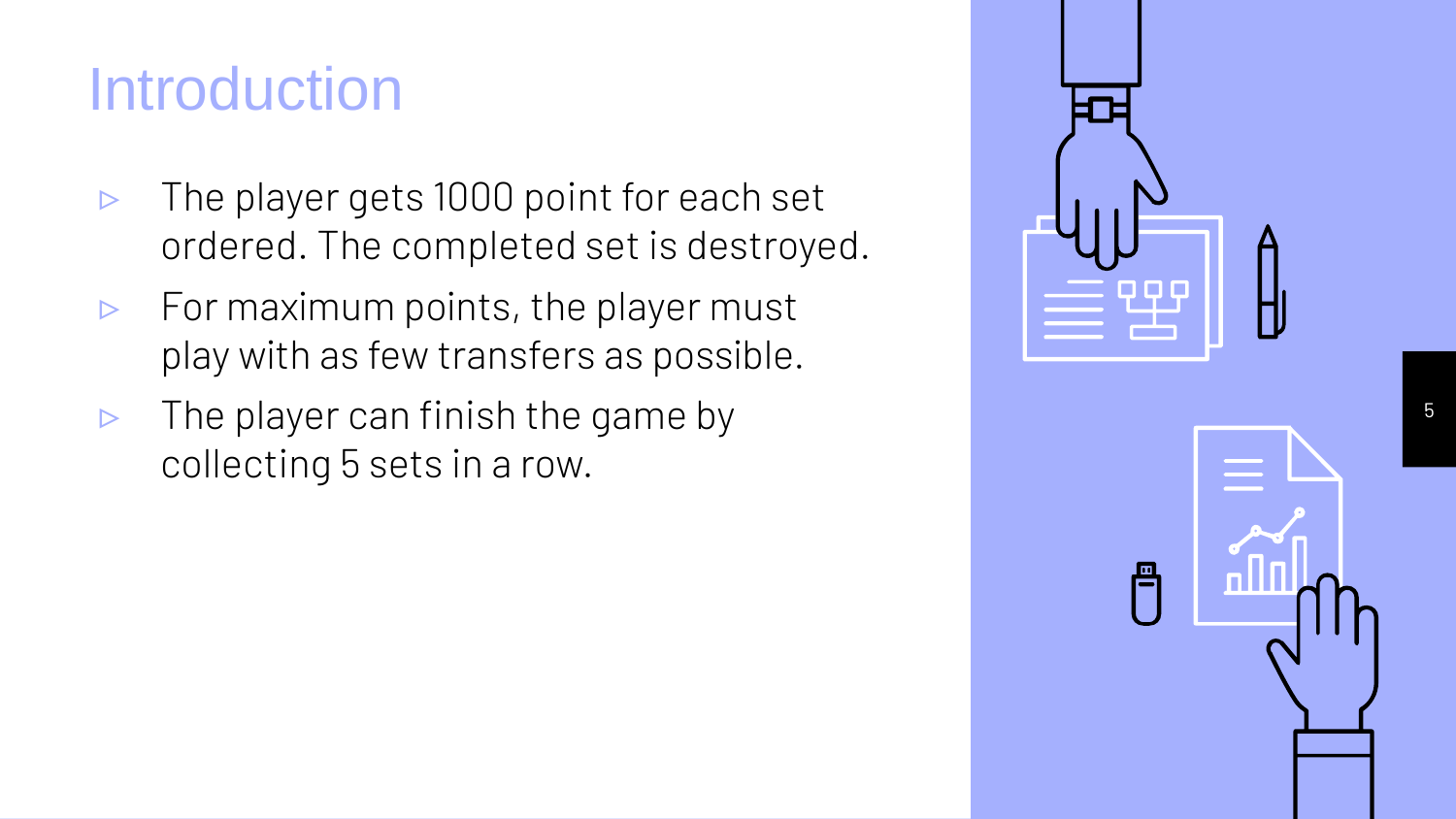

# Introduction
The player gets 1000 point for each set ordered. The completed set is destroyed.
For maximum points, the player must play with as few transfers as possible.
The player can finish the game by collecting 5 sets in a row.

5